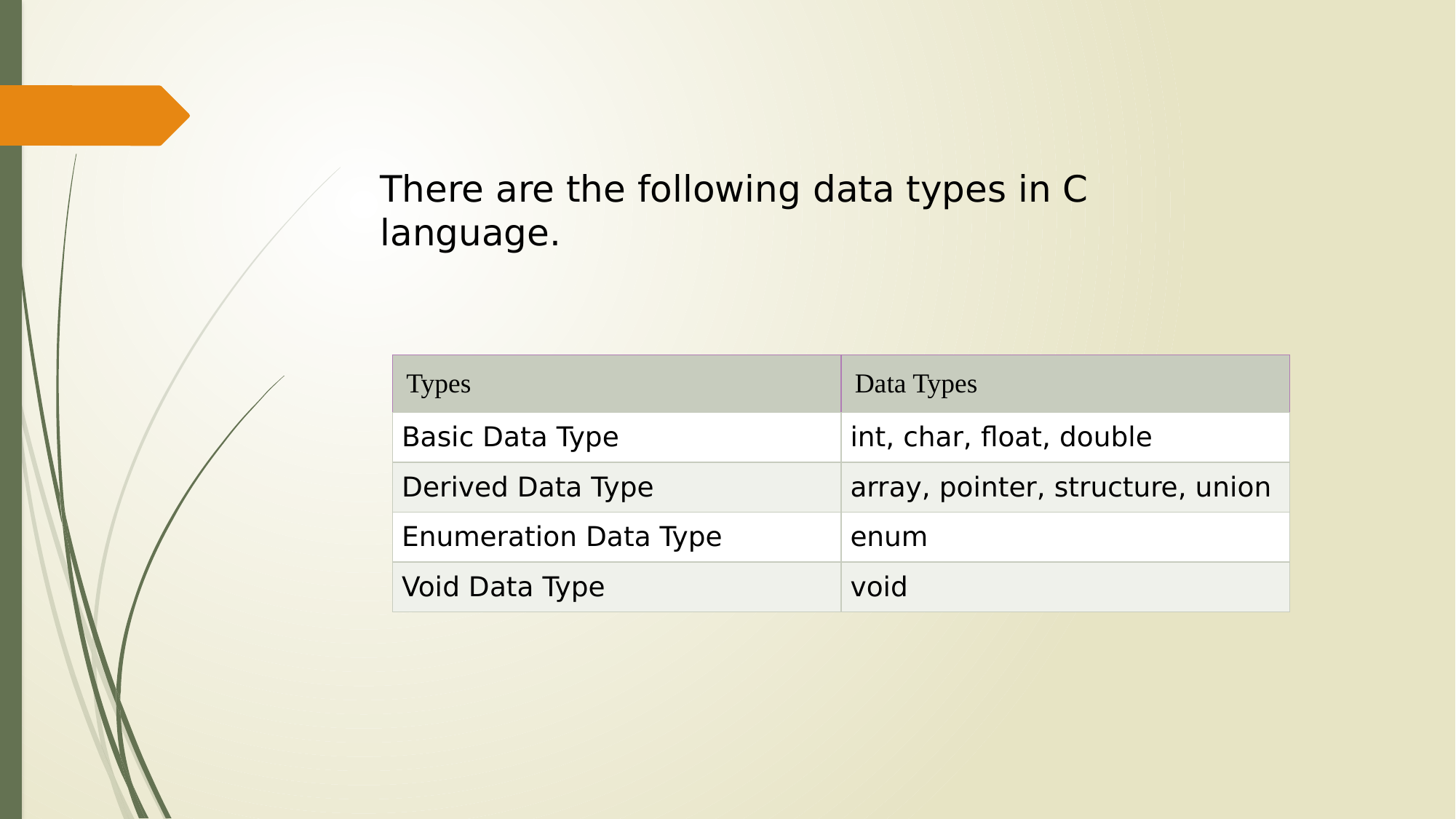

There are the following data types in C language.
| Types | Data Types |
| --- | --- |
| Basic Data Type | int, char, float, double |
| Derived Data Type | array, pointer, structure, union |
| Enumeration Data Type | enum |
| Void Data Type | void |